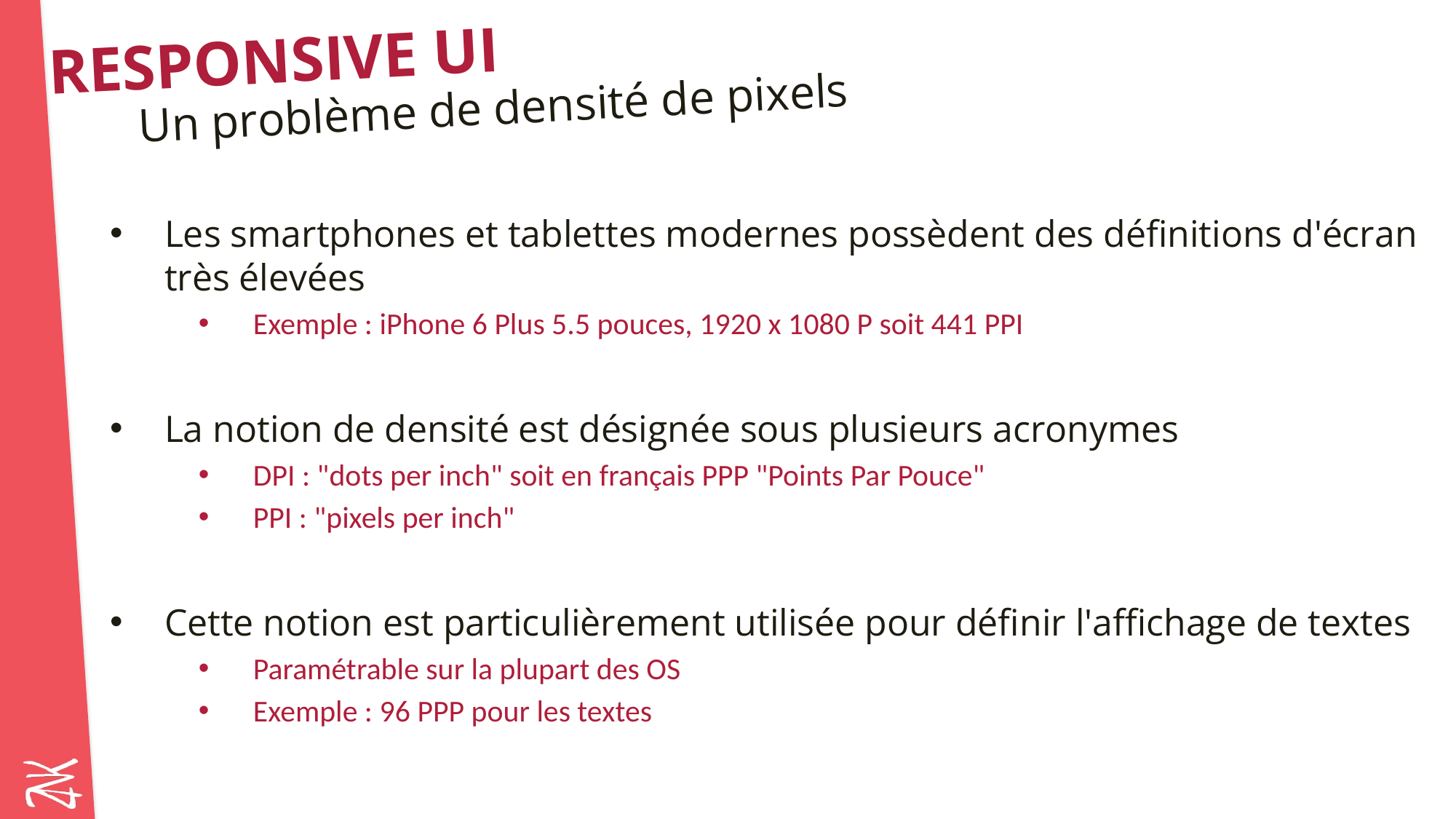

# Responsive UI
Un problème de densité de pixels
Les smartphones et tablettes modernes possèdent des définitions d'écran très élevées
Exemple : iPhone 6 Plus 5.5 pouces, 1920 x 1080 P soit 441 PPI

La notion de densité est désignée sous plusieurs acronymes
DPI : "dots per inch" soit en français PPP "Points Par Pouce"
PPI : "pixels per inch"

Cette notion est particulièrement utilisée pour définir l'affichage de textes
Paramétrable sur la plupart des OS
Exemple : 96 PPP pour les textes